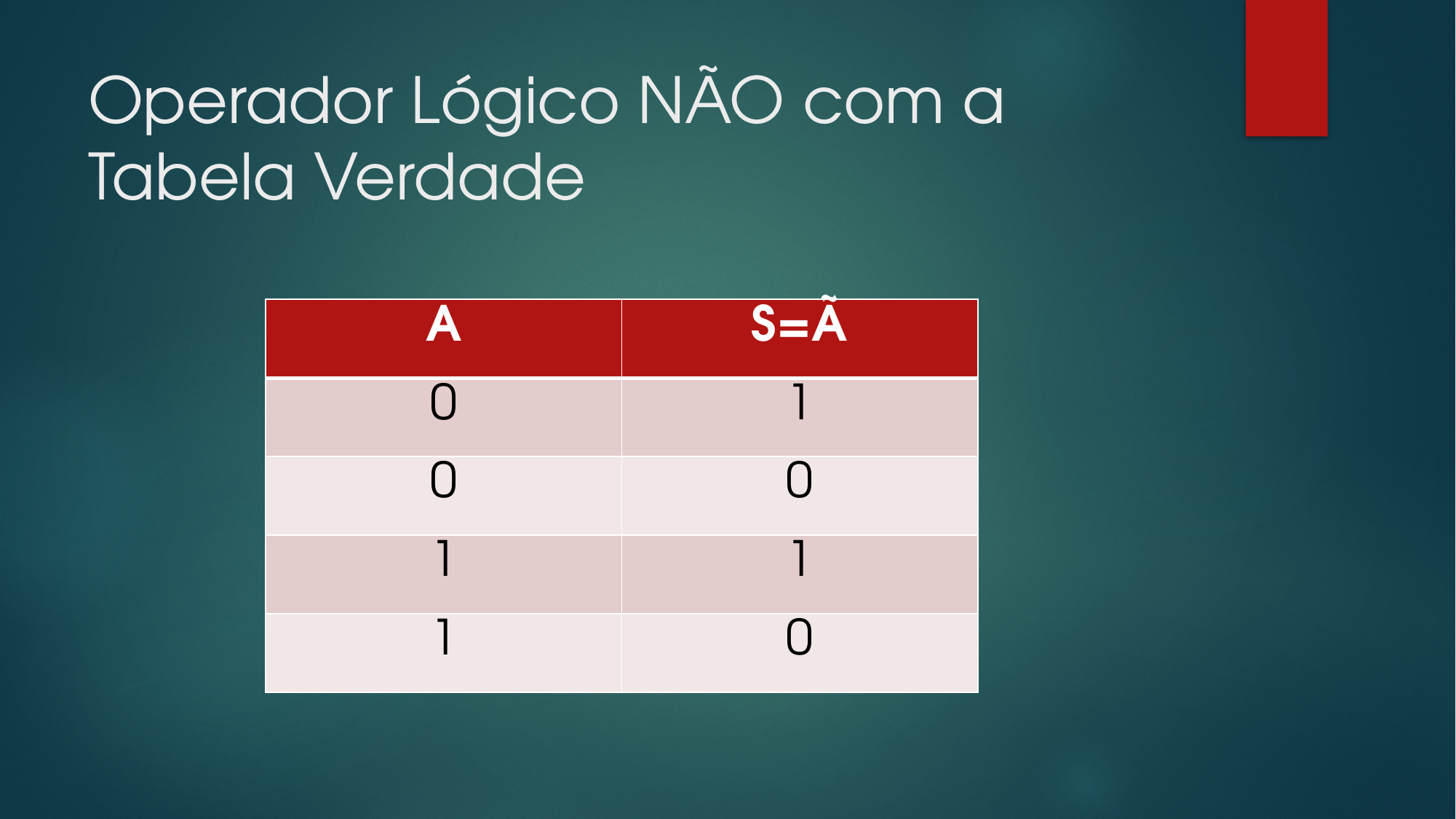

# Operador Lógico NÃO com a Tabela Verdade

| A | S=Ã |
| --- | --- |
| 0 | 1 |
| 0 | 0 |
| 1 | 1 |
| 1 | 0 |